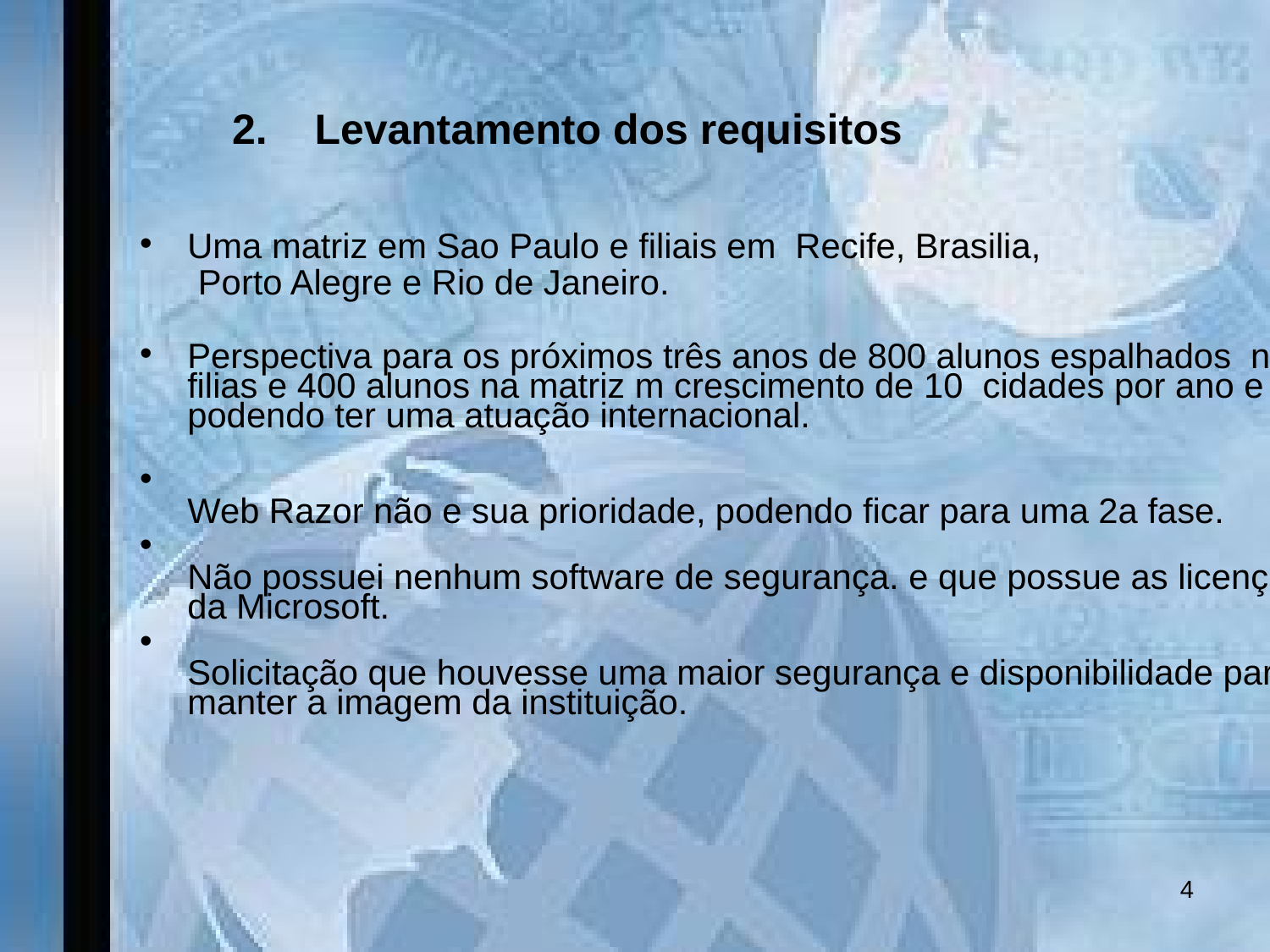

Projeto TechCode

       2.    Levantamento dos requisitos

Uma matriz em Sao Paulo e filiais em  Recife, Brasilia,
      Porto Alegre e Rio de Janeiro.

Perspectiva para os próximos três anos de 800 alunos espalhados  nas filias e 400 alunos na matriz m crescimento de 10  cidades por ano e podendo ter uma atuação internacional.
Web Razor não e sua prioridade, podendo ficar para uma 2a fase.
Não possuei nenhum software de segurança. e que possue as licenças da Microsoft.
Solicitação que houvesse uma maior segurança e disponibilidade para manter a imagem da instituição.

4